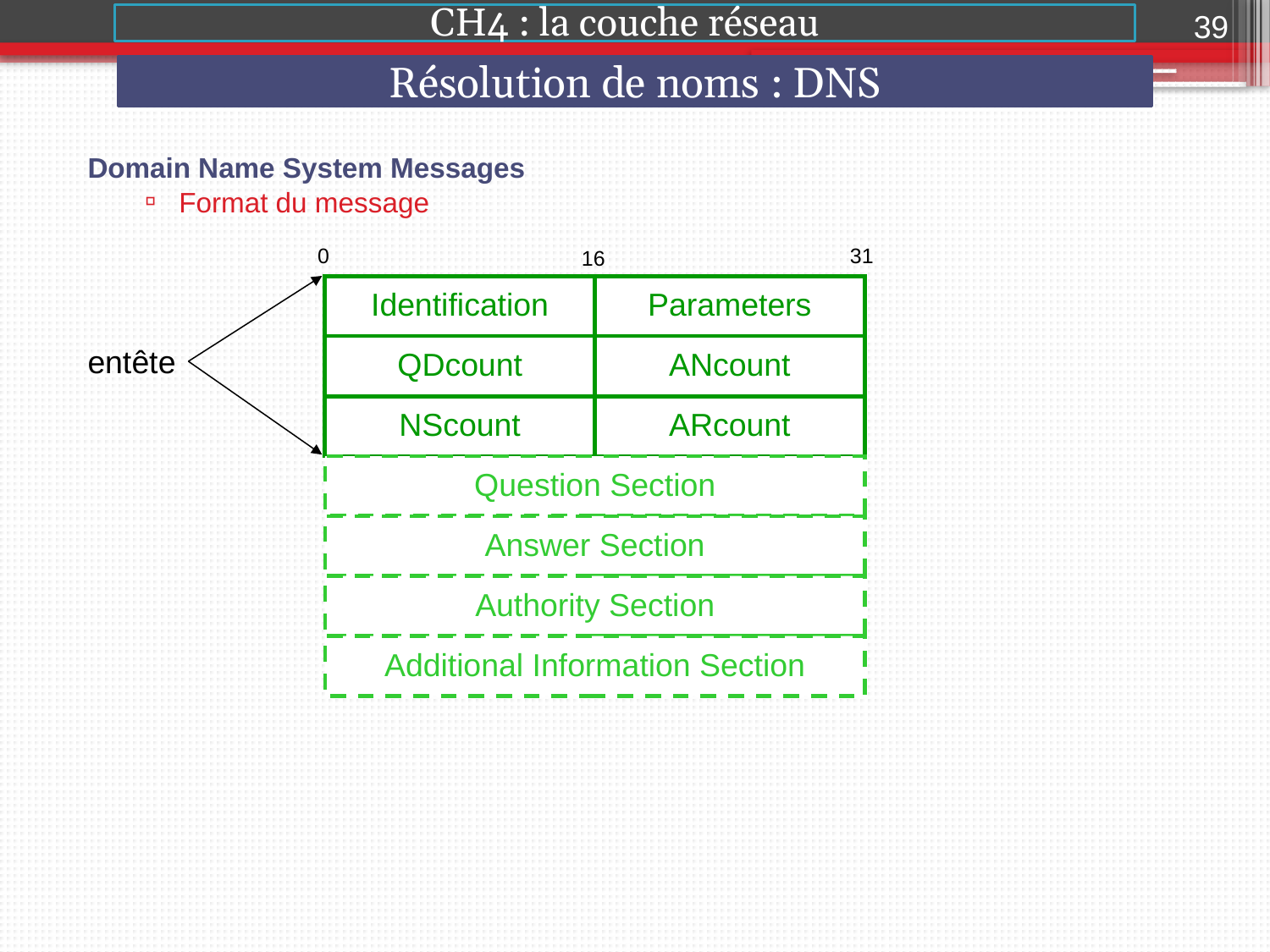

39
CH4 : la couche réseau
Résolution de noms : DNS
2015-2016
Domain Name System Messages
Format du message
0
31
16
Identification
Parameters
entête
QDcount
ANcount
NScount
ARcount
Question Section
Answer Section
Authority Section
Additional Information Section